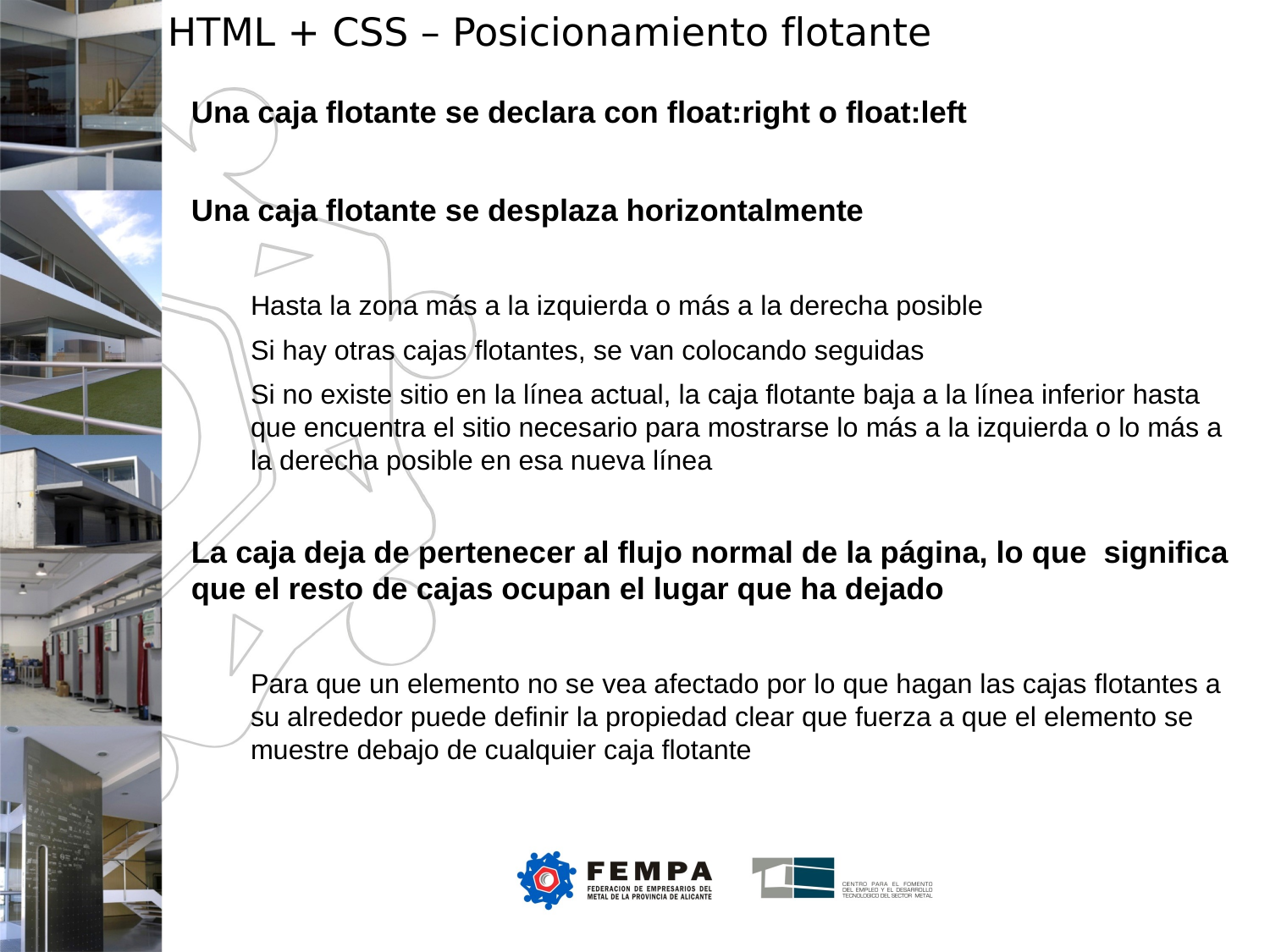

HTML + CSS – Posicionamiento flotante
Una caja flotante se declara con float:right o float:left

Una caja flotante se desplaza horizontalmente

Hasta la zona más a la izquierda o más a la derecha posible
Si hay otras cajas flotantes, se van colocando seguidas
Si no existe sitio en la línea actual, la caja flotante baja a la línea inferior hasta que encuentra el sitio necesario para mostrarse lo más a la izquierda o lo más a la derecha posible en esa nueva línea

La caja deja de pertenecer al flujo normal de la página, lo que  significa que el resto de cajas ocupan el lugar que ha dejado

Para que un elemento no se vea afectado por lo que hagan las cajas flotantes a su alrededor puede definir la propiedad clear que fuerza a que el elemento se muestre debajo de cualquier caja flotante